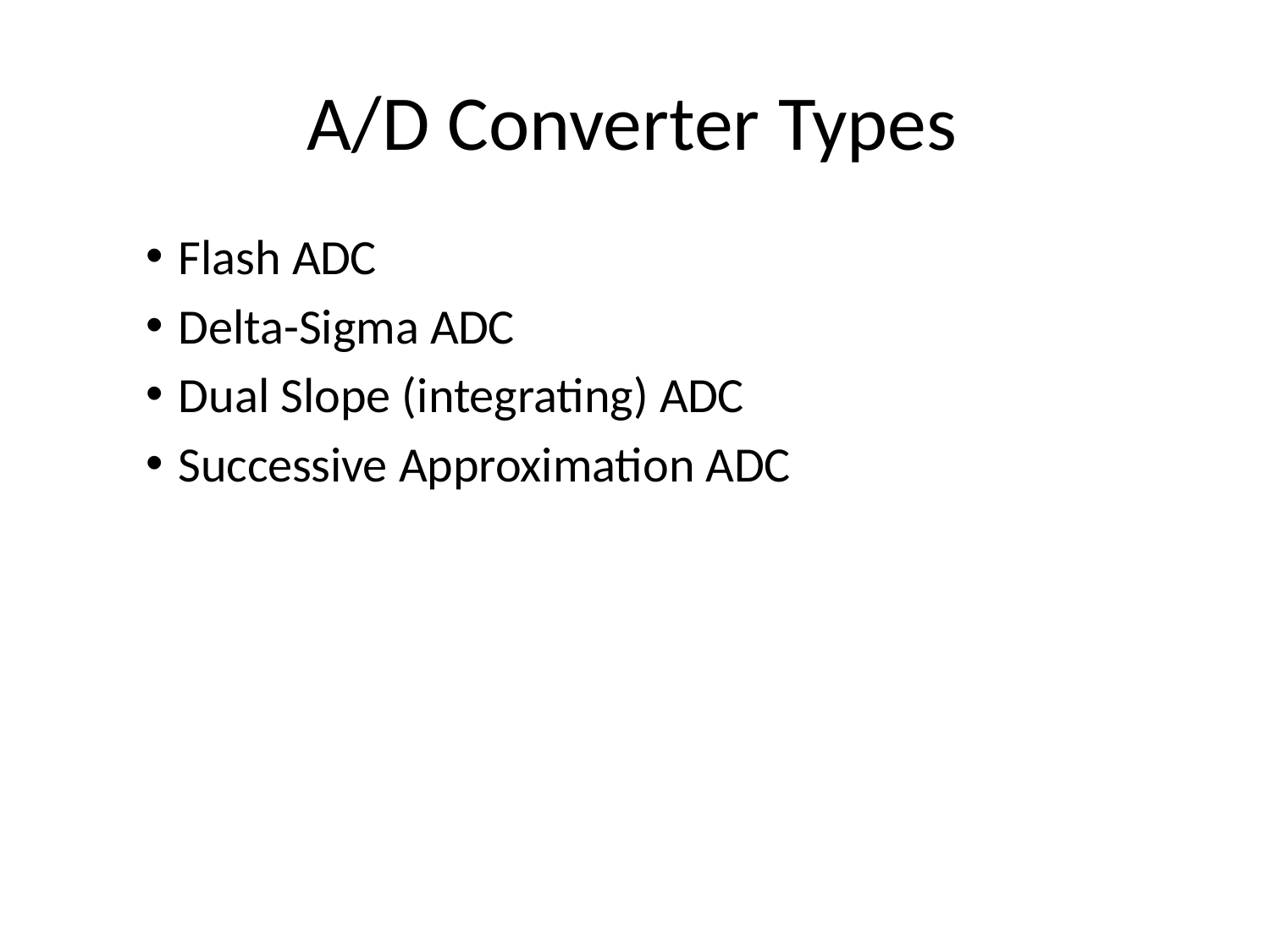

# A/D Converter Types
Flash ADC
Delta-Sigma ADC
Dual Slope (integrating) ADC
Successive Approximation ADC